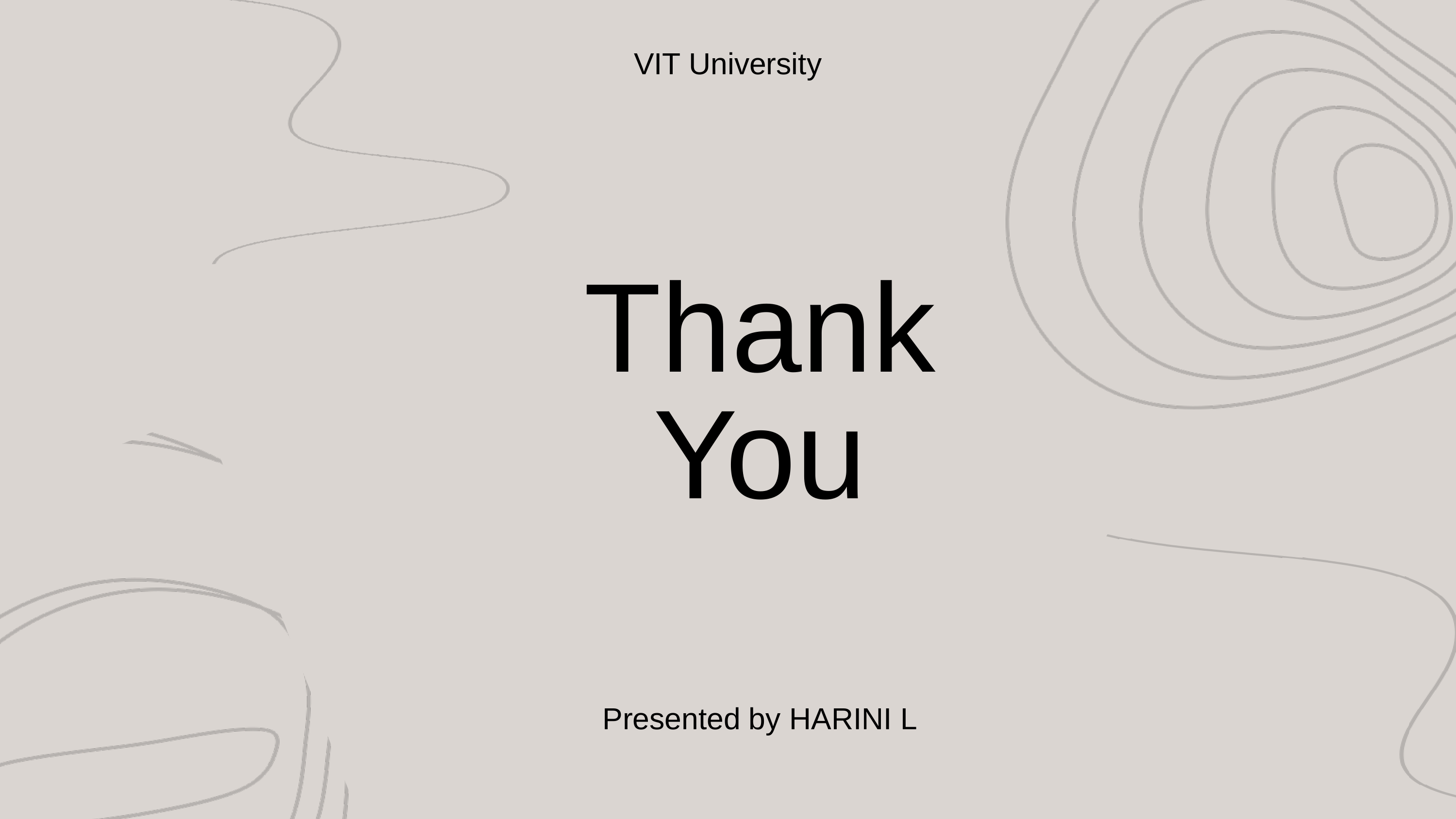

VIT University
Thank
You

Presented by HARINI L